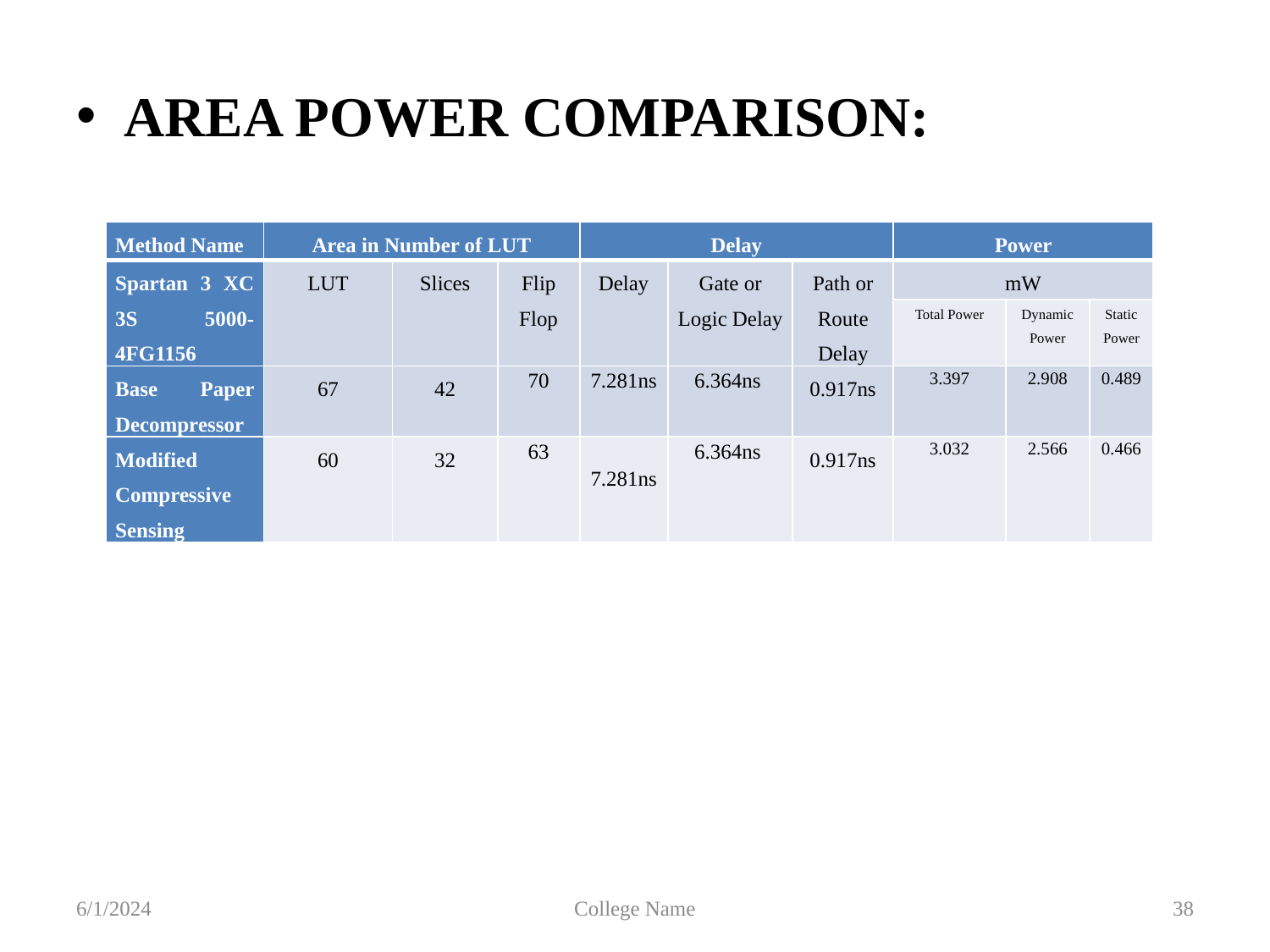

AREA POWER COMPARISON:

| Method Name | Area in Number of LUT |  |  | Delay |  |  | Power |  |  |
| --- | --- | --- | --- | --- | --- | --- | --- | --- | --- |
| Spartan 3 XC 3S 5000-4FG1156 | LUT | Slices | Flip Flop | Delay | Gate or Logic Delay | Path or Route Delay | mW |  |  |
|  |  |  |  |  |  |  | Total Power | Dynamic Power | Static Power |
| Base Paper Decompressor | 67 | 42 | 70 | 7.281ns | 6.364ns | 0.917ns | 3.397 | 2.908 | 0.489 |
| Modified Compressive Sensing | 60 | 32 | 63 | 7.281ns | 6.364ns | 0.917ns | 3.032 | 2.566 | 0.466 |
6/1/2024
College Name
38